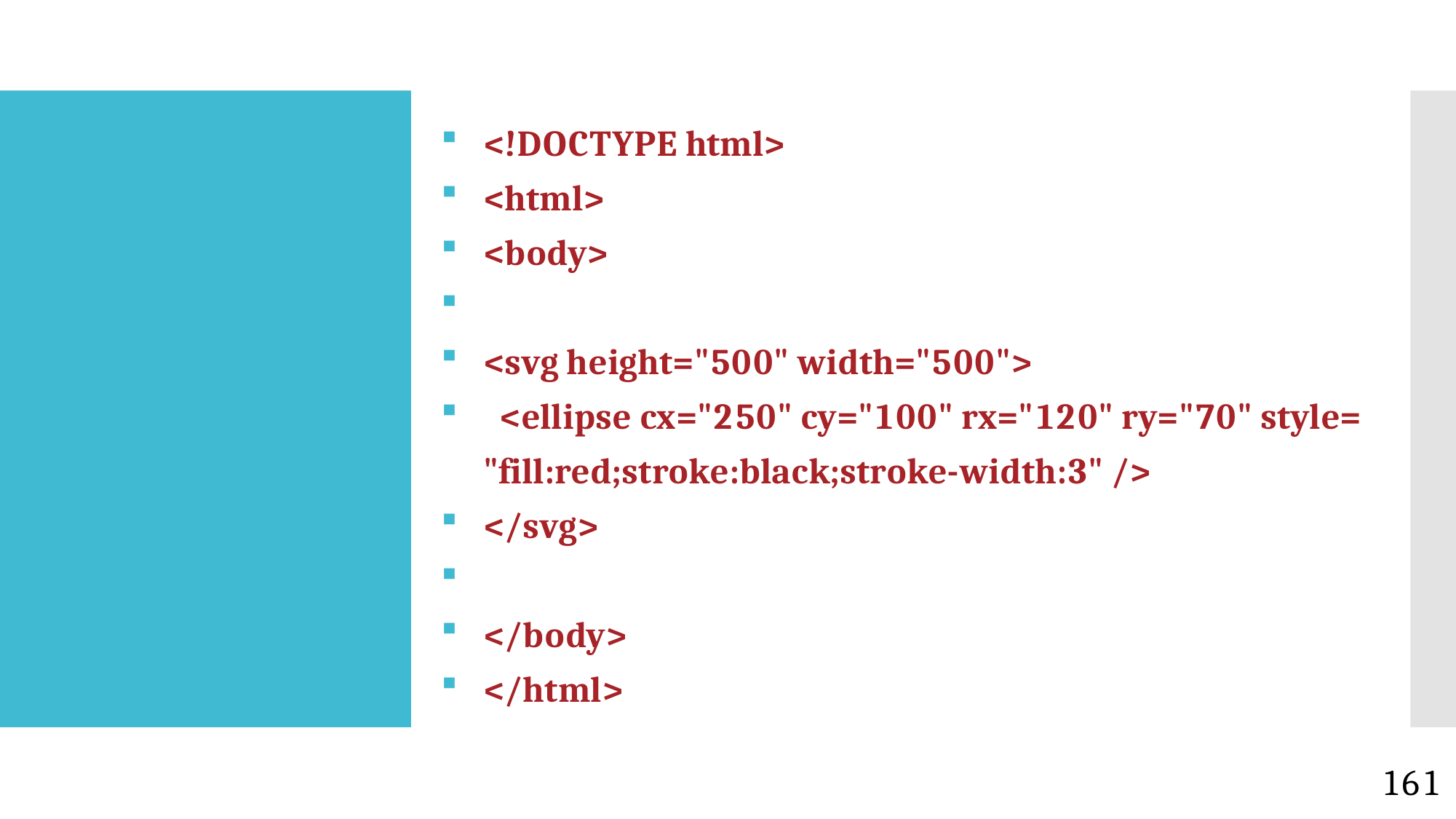

<!DOCTYPE html>
<html>
<body>

<svg height="500" width="500">
  <ellipse cx="250" cy="100" rx="120" ry="70" style="fill:red;stroke:black;stroke-width:3" />
</svg>

</body>
</html>

#
161